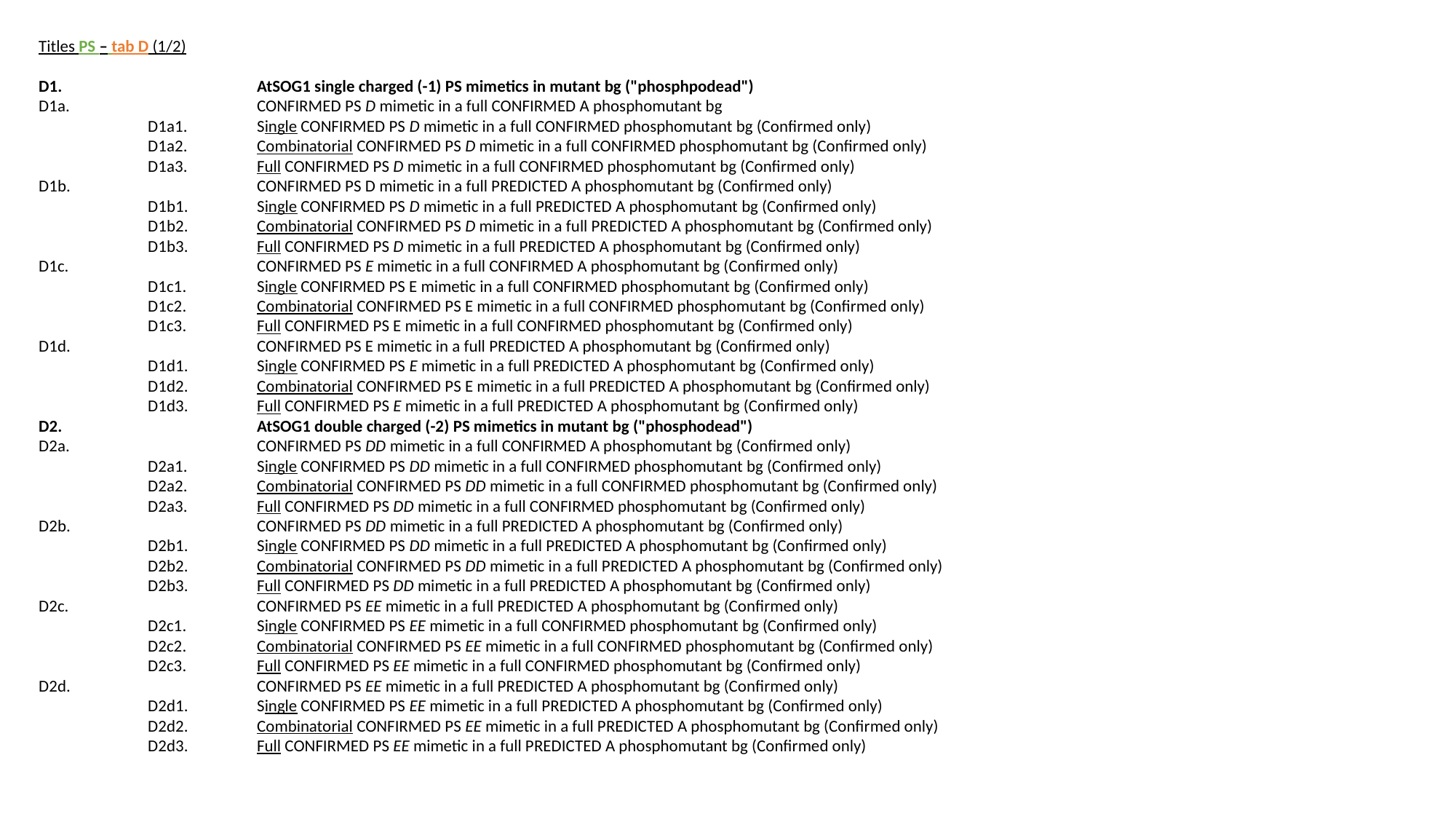

Titles PS – tab D (1/2)

D1. 		AtSOG1 single charged (-1) PS mimetics in mutant bg ("phosphpodead")
D1a. 		CONFIRMED PS D mimetic in a full CONFIRMED A phosphomutant bg
	D1a1. 	Single CONFIRMED PS D mimetic in a full CONFIRMED phosphomutant bg (Confirmed only)
	D1a2. 	Combinatorial CONFIRMED PS D mimetic in a full CONFIRMED phosphomutant bg (Confirmed only)
	D1a3. 	Full CONFIRMED PS D mimetic in a full CONFIRMED phosphomutant bg (Confirmed only)
D1b. 		CONFIRMED PS D mimetic in a full PREDICTED A phosphomutant bg (Confirmed only)
	D1b1. 	Single CONFIRMED PS D mimetic in a full PREDICTED A phosphomutant bg (Confirmed only)
	D1b2. 	Combinatorial CONFIRMED PS D mimetic in a full PREDICTED A phosphomutant bg (Confirmed only)
	D1b3. 	Full CONFIRMED PS D mimetic in a full PREDICTED A phosphomutant bg (Confirmed only)
D1c. 		CONFIRMED PS E mimetic in a full CONFIRMED A phosphomutant bg (Confirmed only)
	D1c1. 	Single CONFIRMED PS E mimetic in a full CONFIRMED phosphomutant bg (Confirmed only)
	D1c2. 	Combinatorial CONFIRMED PS E mimetic in a full CONFIRMED phosphomutant bg (Confirmed only)
	D1c3. 	Full CONFIRMED PS E mimetic in a full CONFIRMED phosphomutant bg (Confirmed only)
D1d. 		CONFIRMED PS E mimetic in a full PREDICTED A phosphomutant bg (Confirmed only)
	D1d1. 	Single CONFIRMED PS E mimetic in a full PREDICTED A phosphomutant bg (Confirmed only)
	D1d2. 	Combinatorial CONFIRMED PS E mimetic in a full PREDICTED A phosphomutant bg (Confirmed only)
	D1d3. 	Full CONFIRMED PS E mimetic in a full PREDICTED A phosphomutant bg (Confirmed only)
D2. 		AtSOG1 double charged (-2) PS mimetics in mutant bg ("phosphodead")
D2a. 		CONFIRMED PS DD mimetic in a full CONFIRMED A phosphomutant bg (Confirmed only)
	D2a1. 	Single CONFIRMED PS DD mimetic in a full CONFIRMED phosphomutant bg (Confirmed only)
	D2a2. 	Combinatorial CONFIRMED PS DD mimetic in a full CONFIRMED phosphomutant bg (Confirmed only)
	D2a3. 	Full CONFIRMED PS DD mimetic in a full CONFIRMED phosphomutant bg (Confirmed only)
D2b. 		CONFIRMED PS DD mimetic in a full PREDICTED A phosphomutant bg (Confirmed only)
	D2b1. 	Single CONFIRMED PS DD mimetic in a full PREDICTED A phosphomutant bg (Confirmed only)
	D2b2. 	Combinatorial CONFIRMED PS DD mimetic in a full PREDICTED A phosphomutant bg (Confirmed only)
	D2b3. 	Full CONFIRMED PS DD mimetic in a full PREDICTED A phosphomutant bg (Confirmed only)
D2c. 		CONFIRMED PS EE mimetic in a full PREDICTED A phosphomutant bg (Confirmed only)
	D2c1. 	Single CONFIRMED PS EE mimetic in a full CONFIRMED phosphomutant bg (Confirmed only)
	D2c2. 	Combinatorial CONFIRMED PS EE mimetic in a full CONFIRMED phosphomutant bg (Confirmed only)
	D2c3. 	Full CONFIRMED PS EE mimetic in a full CONFIRMED phosphomutant bg (Confirmed only)
D2d. 		CONFIRMED PS EE mimetic in a full PREDICTED A phosphomutant bg (Confirmed only)
	D2d1. 	Single CONFIRMED PS EE mimetic in a full PREDICTED A phosphomutant bg (Confirmed only)
	D2d2. 	Combinatorial CONFIRMED PS EE mimetic in a full PREDICTED A phosphomutant bg (Confirmed only)
	D2d3. 	Full CONFIRMED PS EE mimetic in a full PREDICTED A phosphomutant bg (Confirmed only)